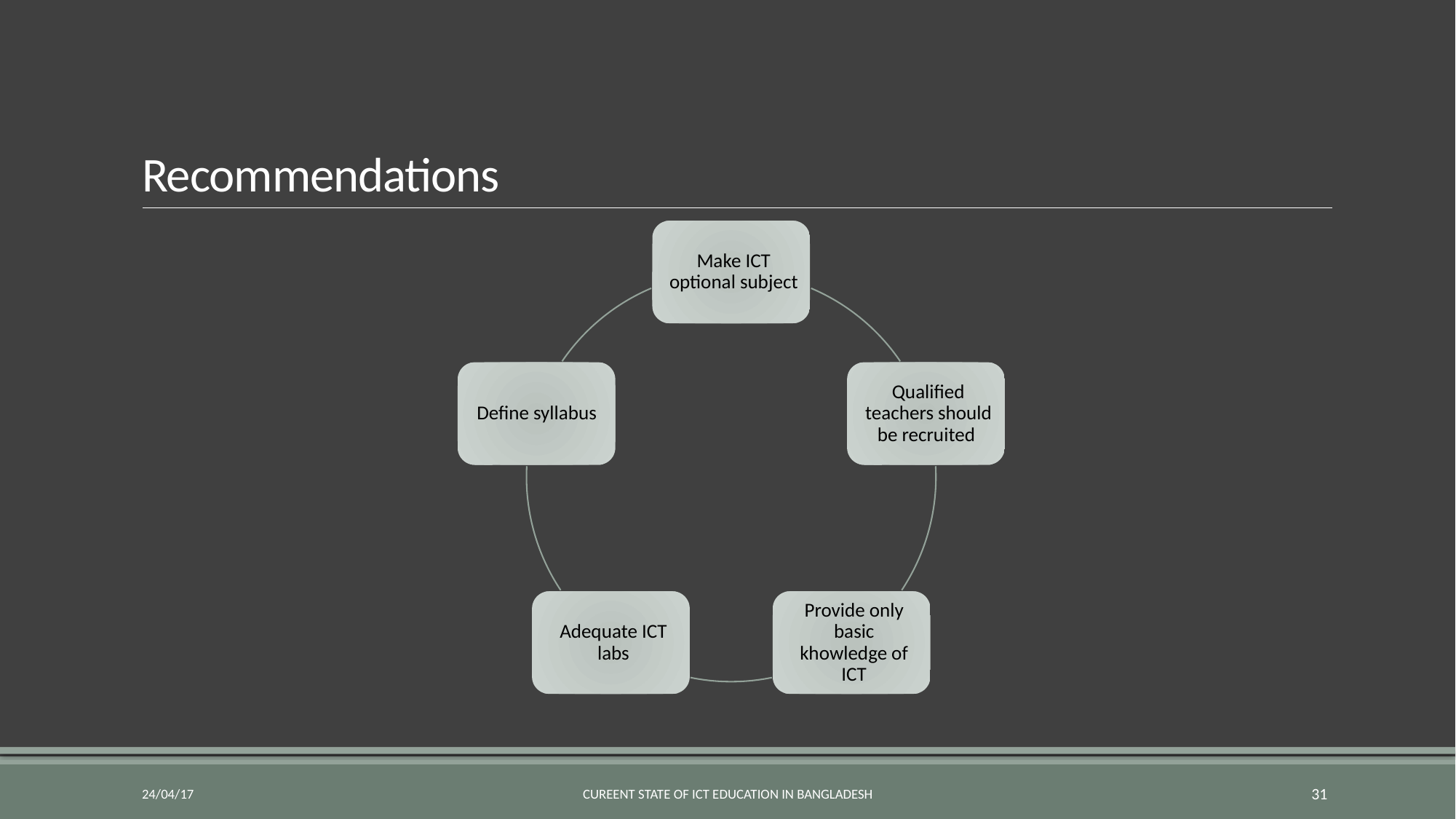

# Recommendations
Make ICT optional subject
Qualified teachers should be recruited
Provide only basic khowledge of ICT
Adequate ICT labs
Define syllabus
24/04/17
Cureent State of ICT Education in Bangladesh
31